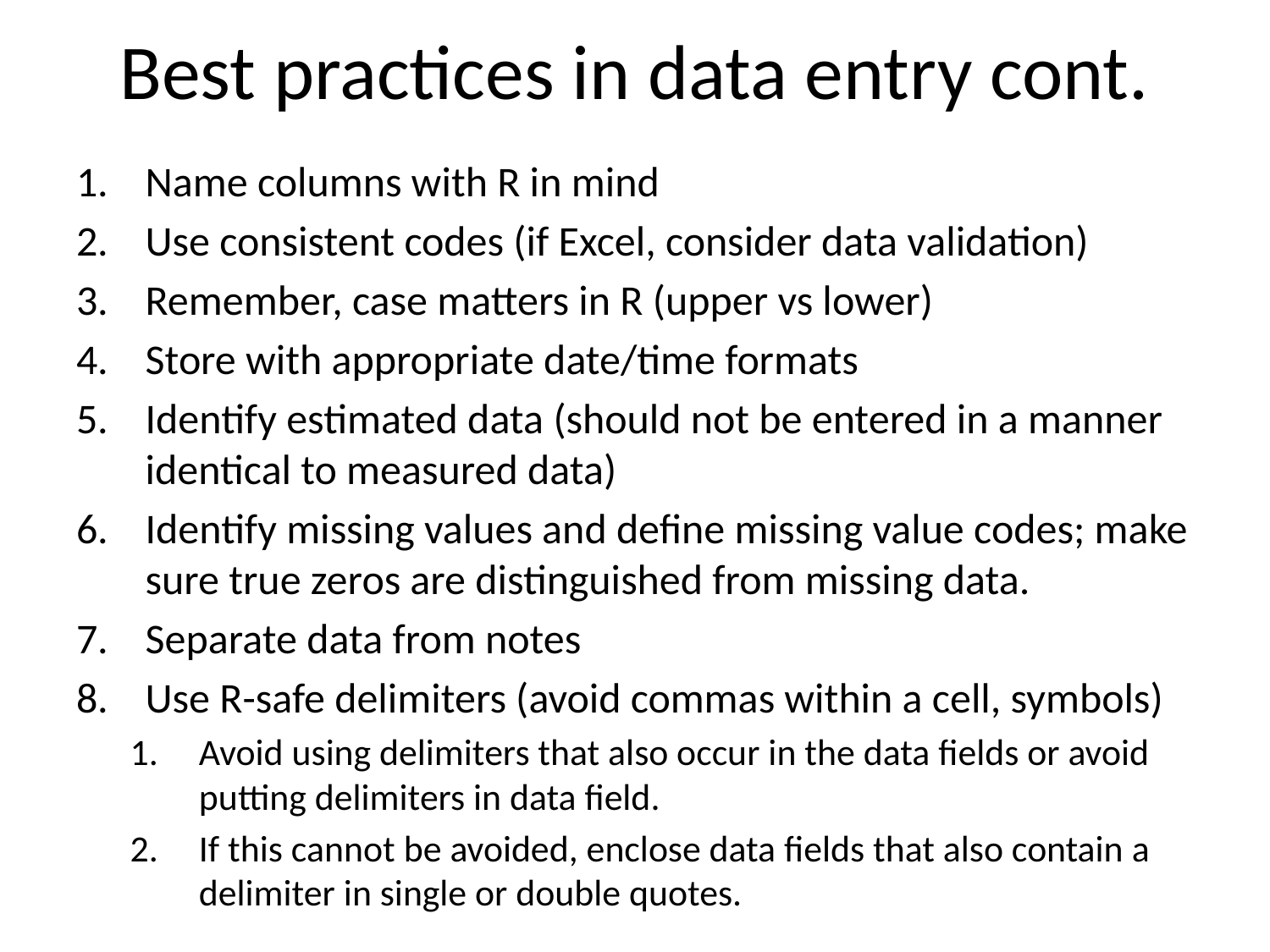

# Best practices in data entry cont.
Name columns with R in mind
Use consistent codes (if Excel, consider data validation)
Remember, case matters in R (upper vs lower)
Store with appropriate date/time formats
Identify estimated data (should not be entered in a manner identical to measured data)
Identify missing values and define missing value codes; make sure true zeros are distinguished from missing data.
Separate data from notes
Use R-safe delimiters (avoid commas within a cell, symbols)
Avoid using delimiters that also occur in the data fields or avoid putting delimiters in data field.
If this cannot be avoided, enclose data fields that also contain a delimiter in single or double quotes.